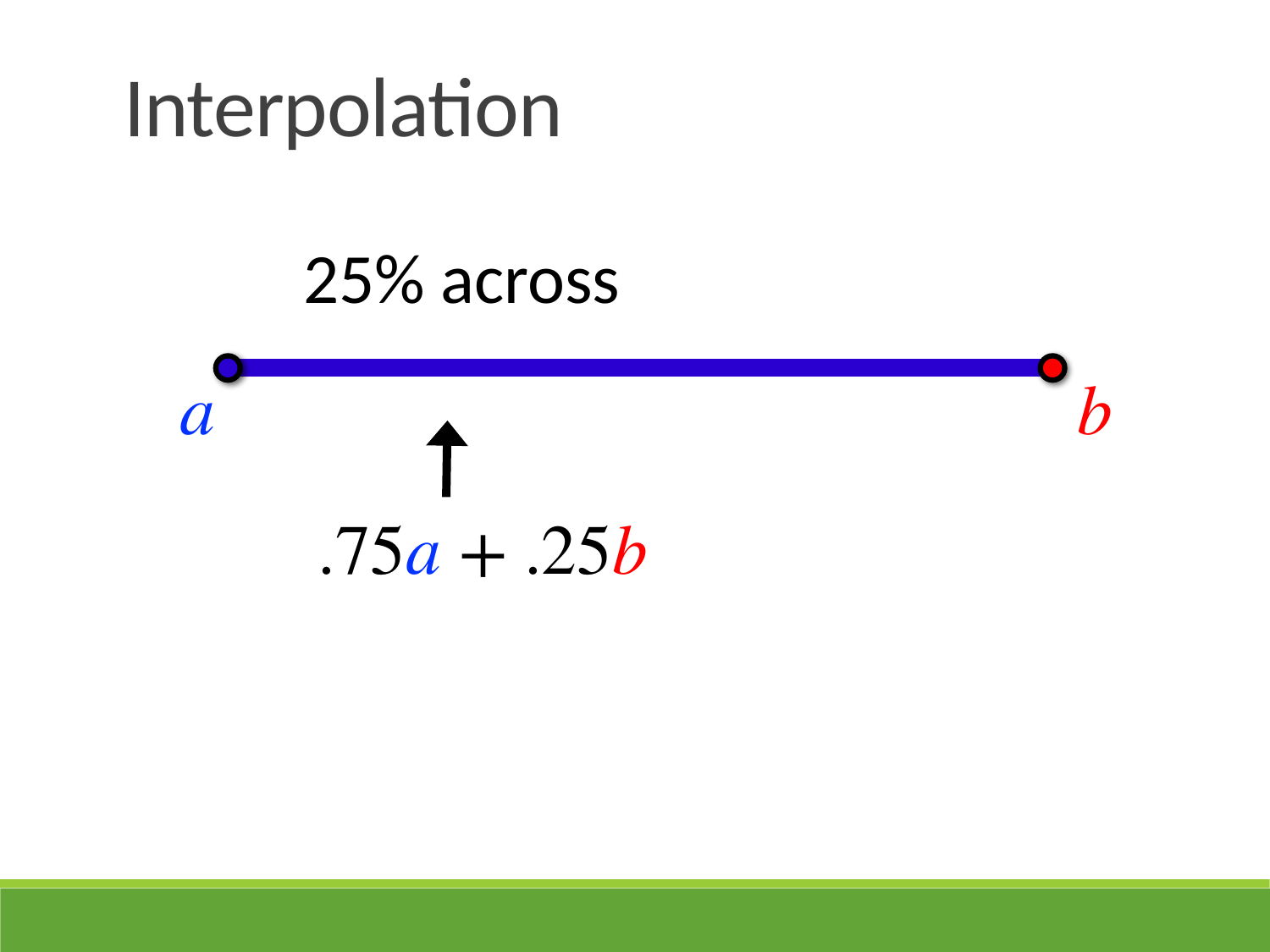

Interpolation
25% across

a
b
.75a + .25b